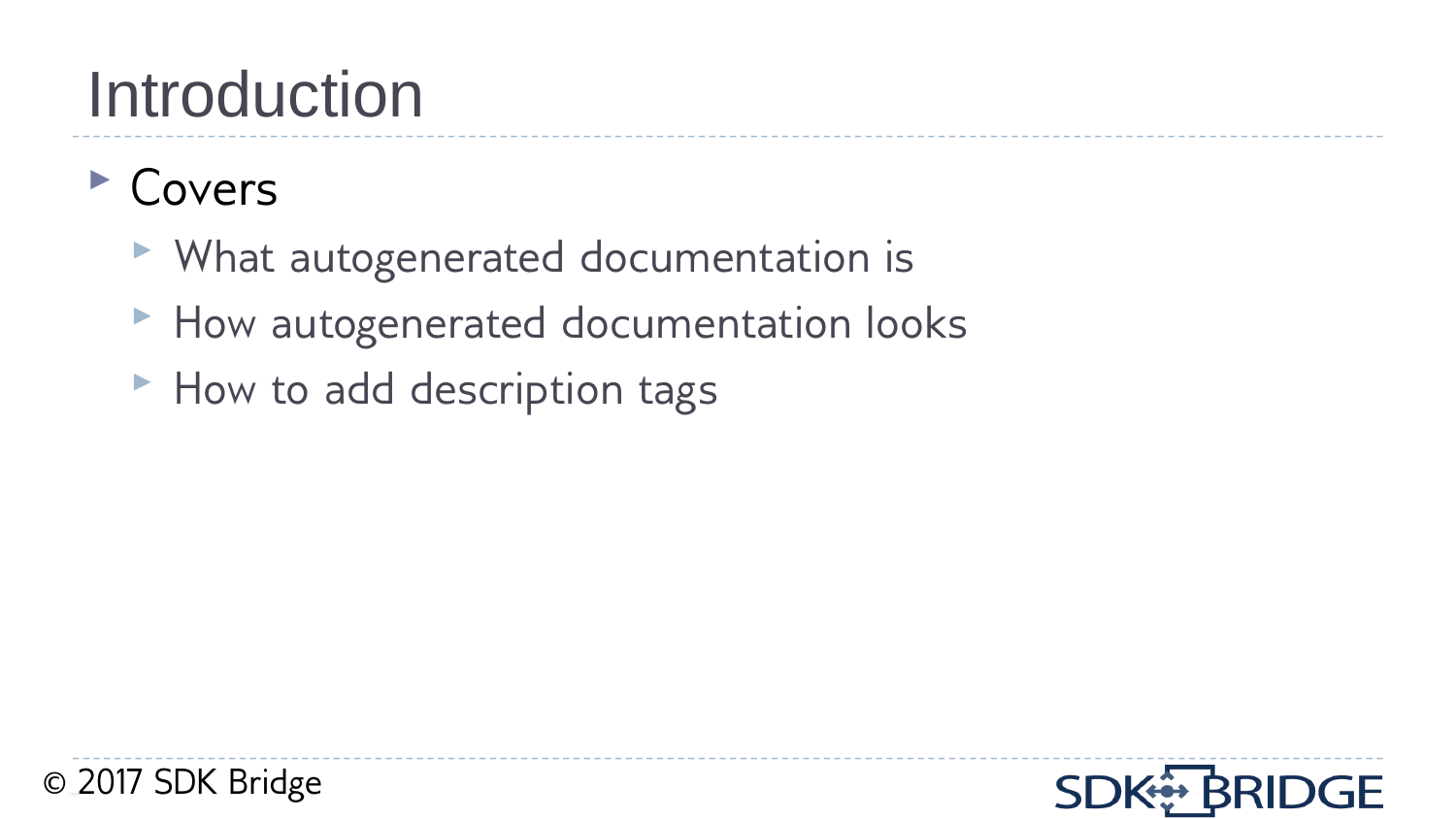

# Introduction
Covers
What autogenerated documentation is
How autogenerated documentation looks
How to add description tags